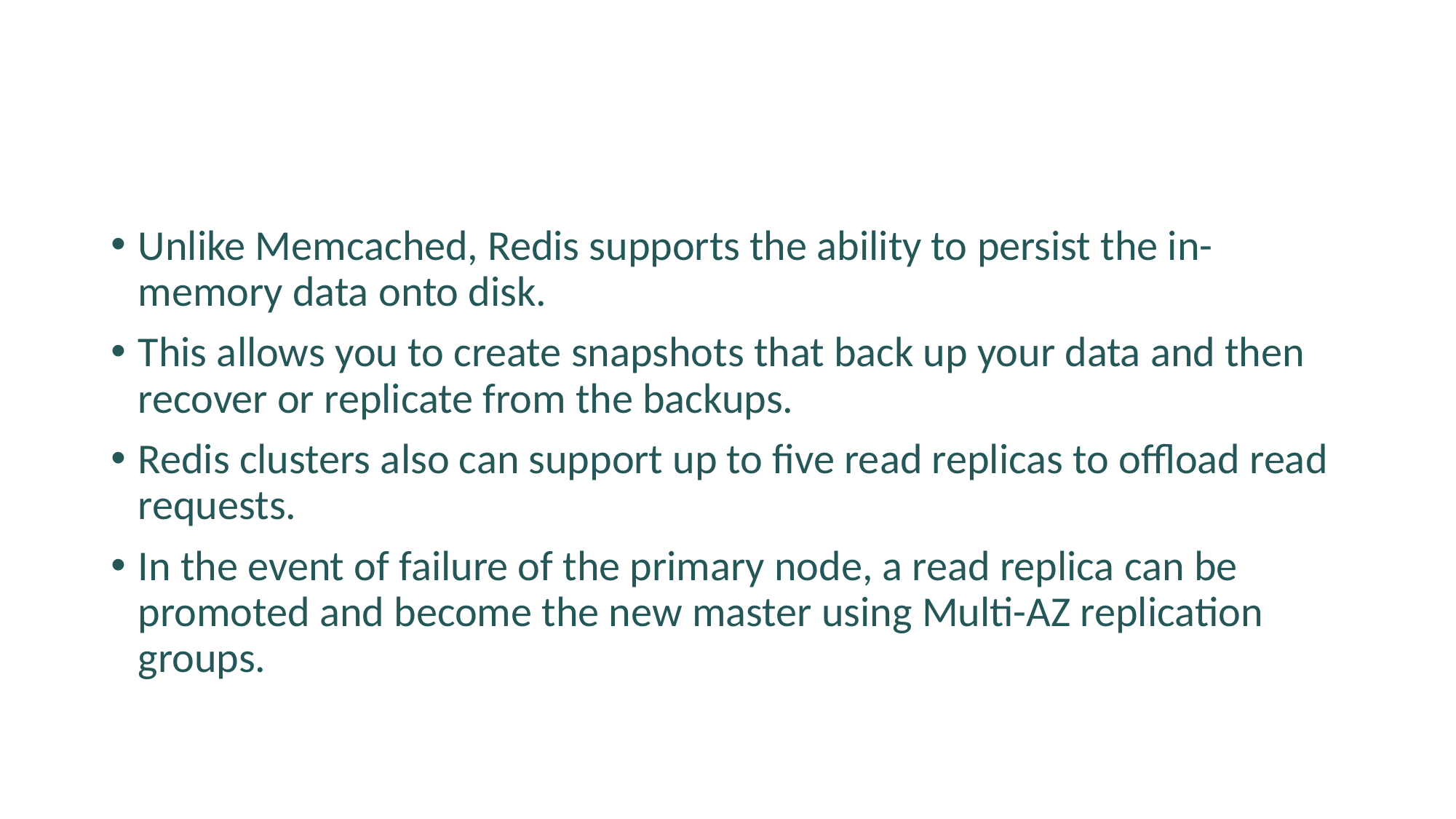

#
Unlike Memcached, Redis supports the ability to persist the in-memory data onto disk.
This allows you to create snapshots that back up your data and then recover or replicate from the backups.
Redis clusters also can support up to five read replicas to offload read requests.
In the event of failure of the primary node, a read replica can be promoted and become the new master using Multi-AZ replication groups.